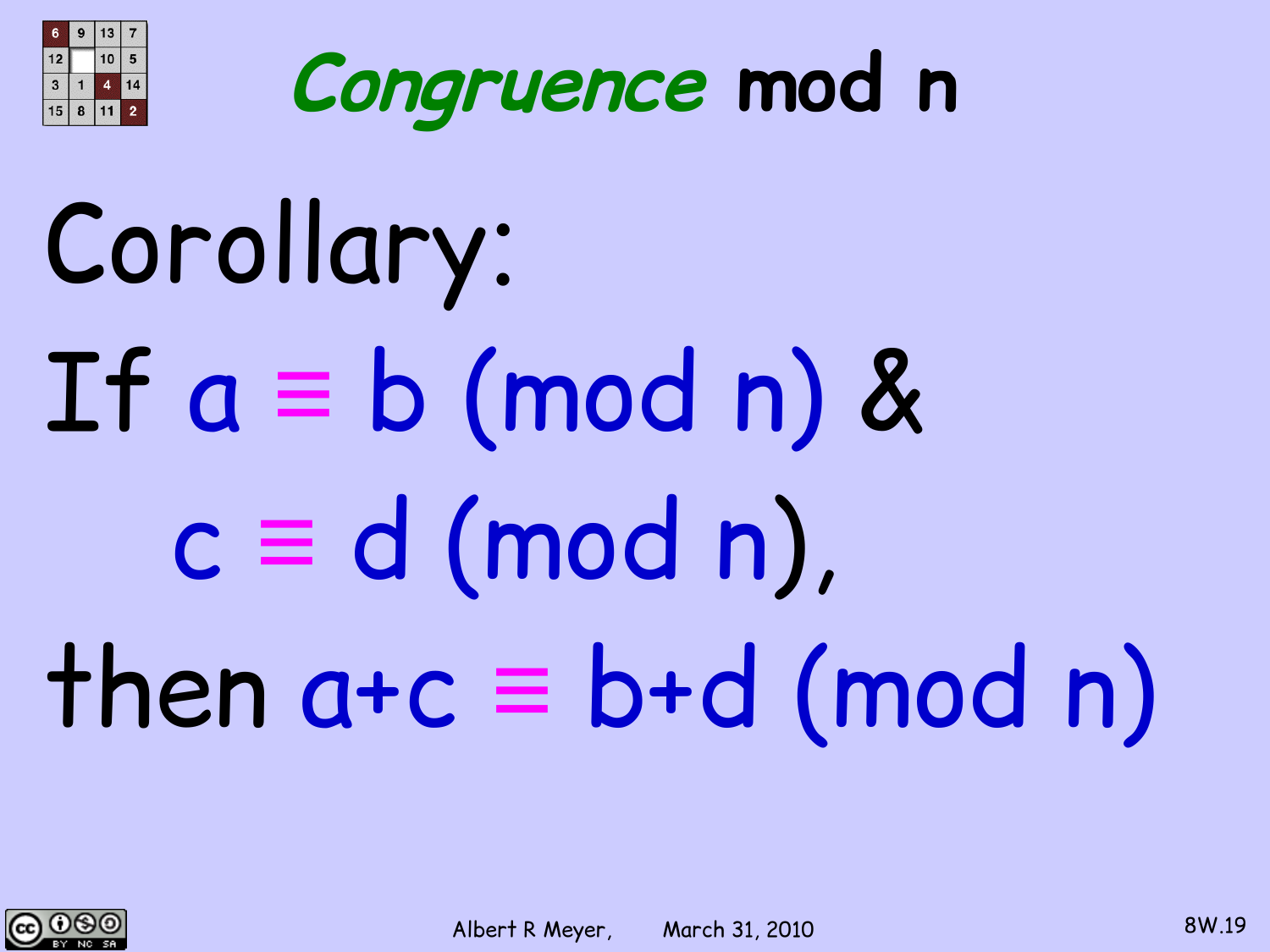

Congruence mod n
Corollary:
If a ≡ b (mod n) &
    c ≡ d (mod n),
then a+c ≡ b+d (mod n)
8W.19